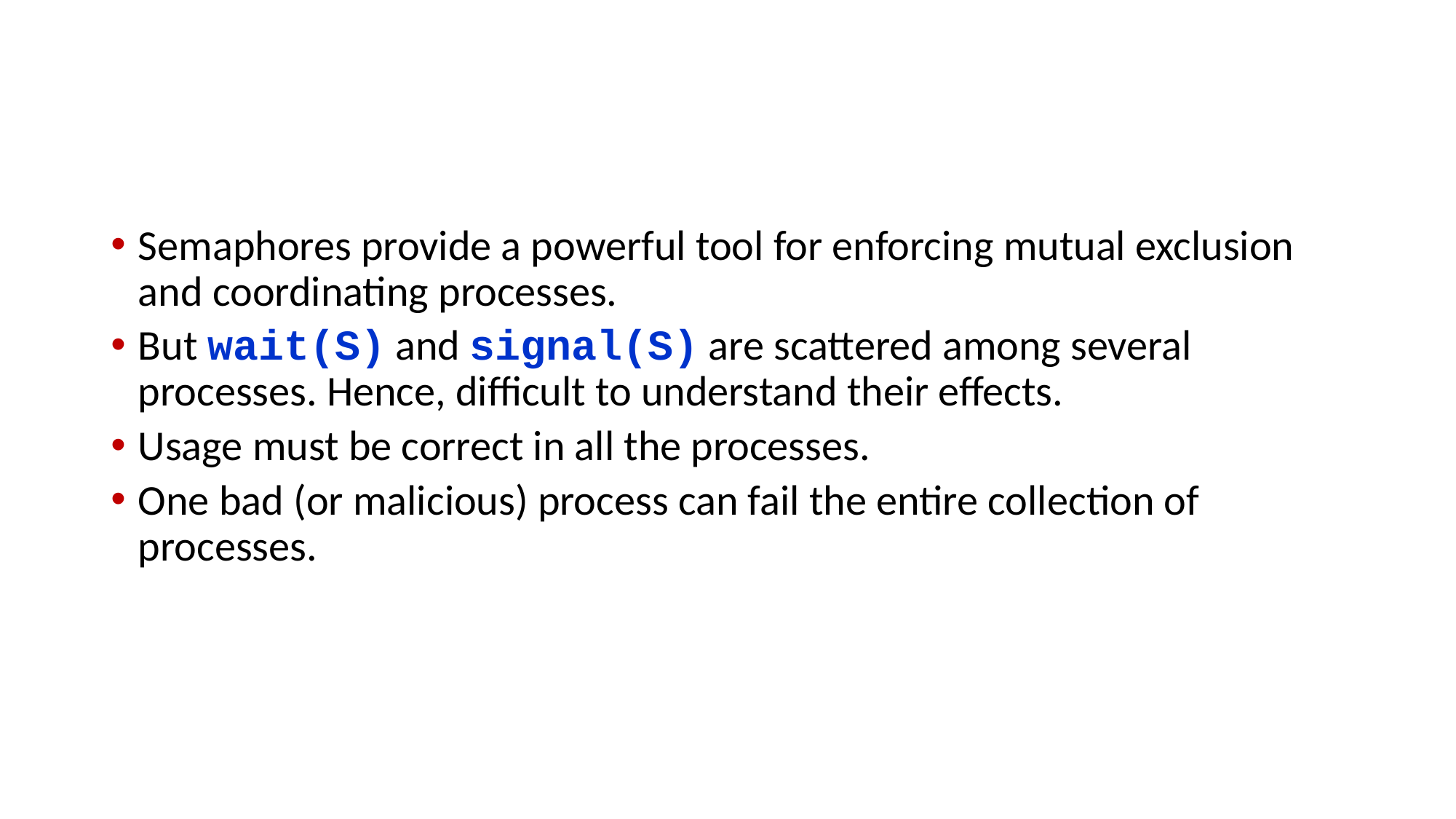

#
Semaphores provide a powerful tool for enforcing mutual exclusion and coordinating processes.
But wait(S) and signal(S) are scattered among several processes. Hence, difficult to understand their effects.
Usage must be correct in all the processes.
One bad (or malicious) process can fail the entire collection of processes.